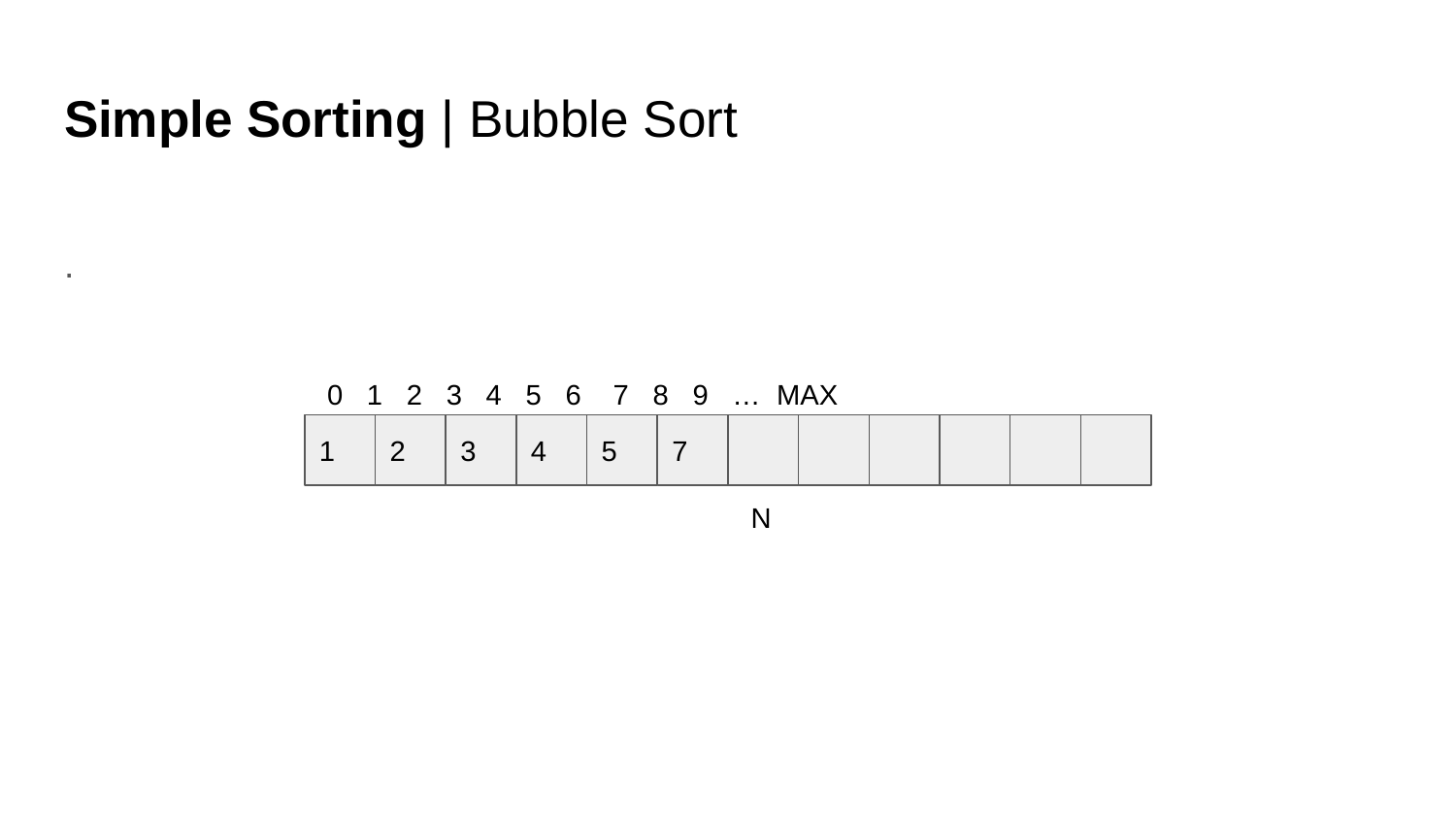

# Simple Sorting | Bubble Sort
.
 0   1   2   3   4   5   6    7   8   9   …  MAX
1
2
3
4
5
7

N